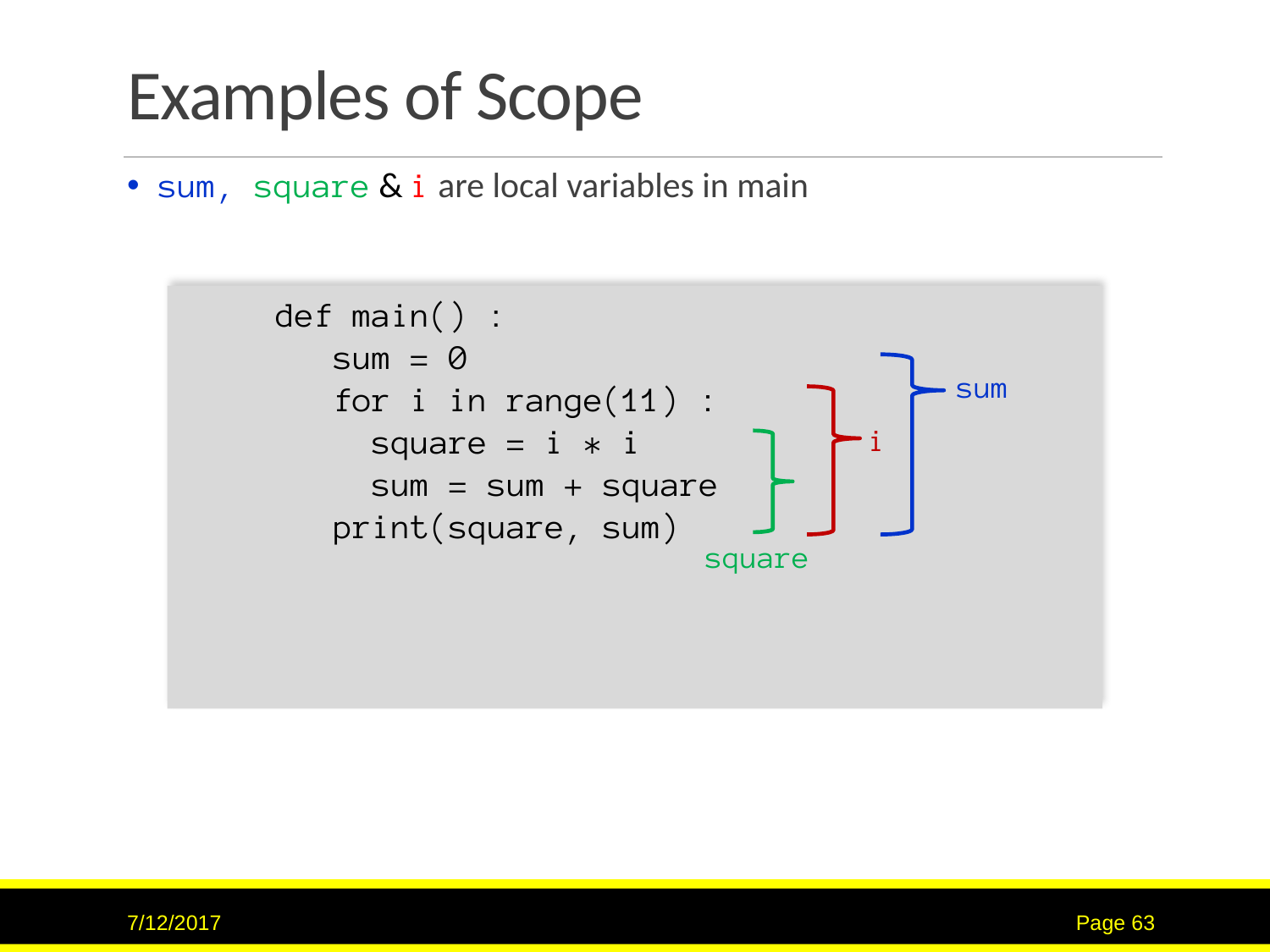

# Examples of Scope
sum, square & i are local variables in main

     def main() :
        sum = 0
        for i in range(11) :
          square = i * i
          sum = sum + square
        print(square, sum)

sum

i

square
7/12/2017
Page 63